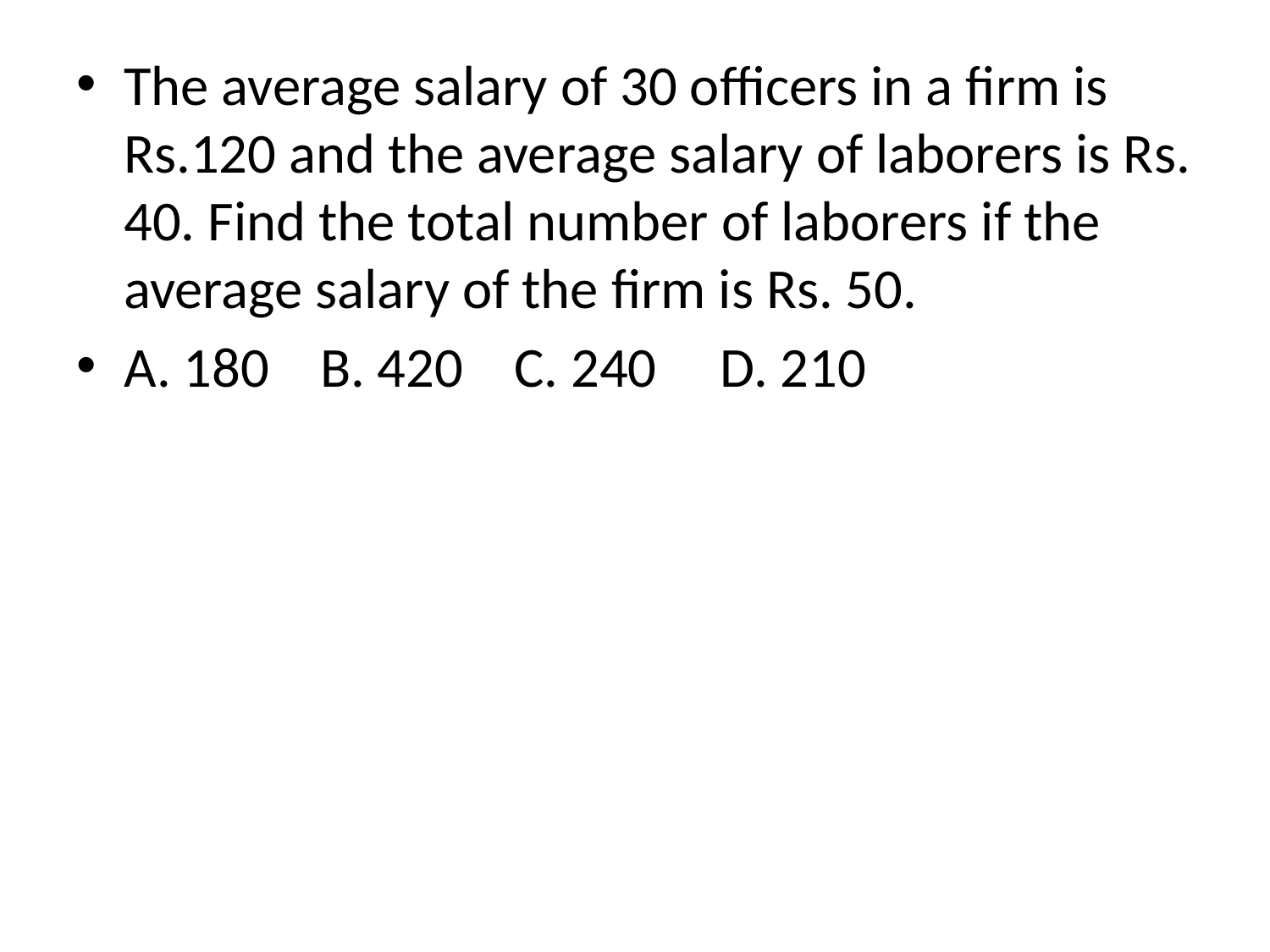

The average salary of 30 officers in a firm is Rs.120 and the average salary of laborers is Rs. 40. Find the total number of laborers if the average salary of the firm is Rs. 50.
A. 180    B. 420    C. 240     D. 210